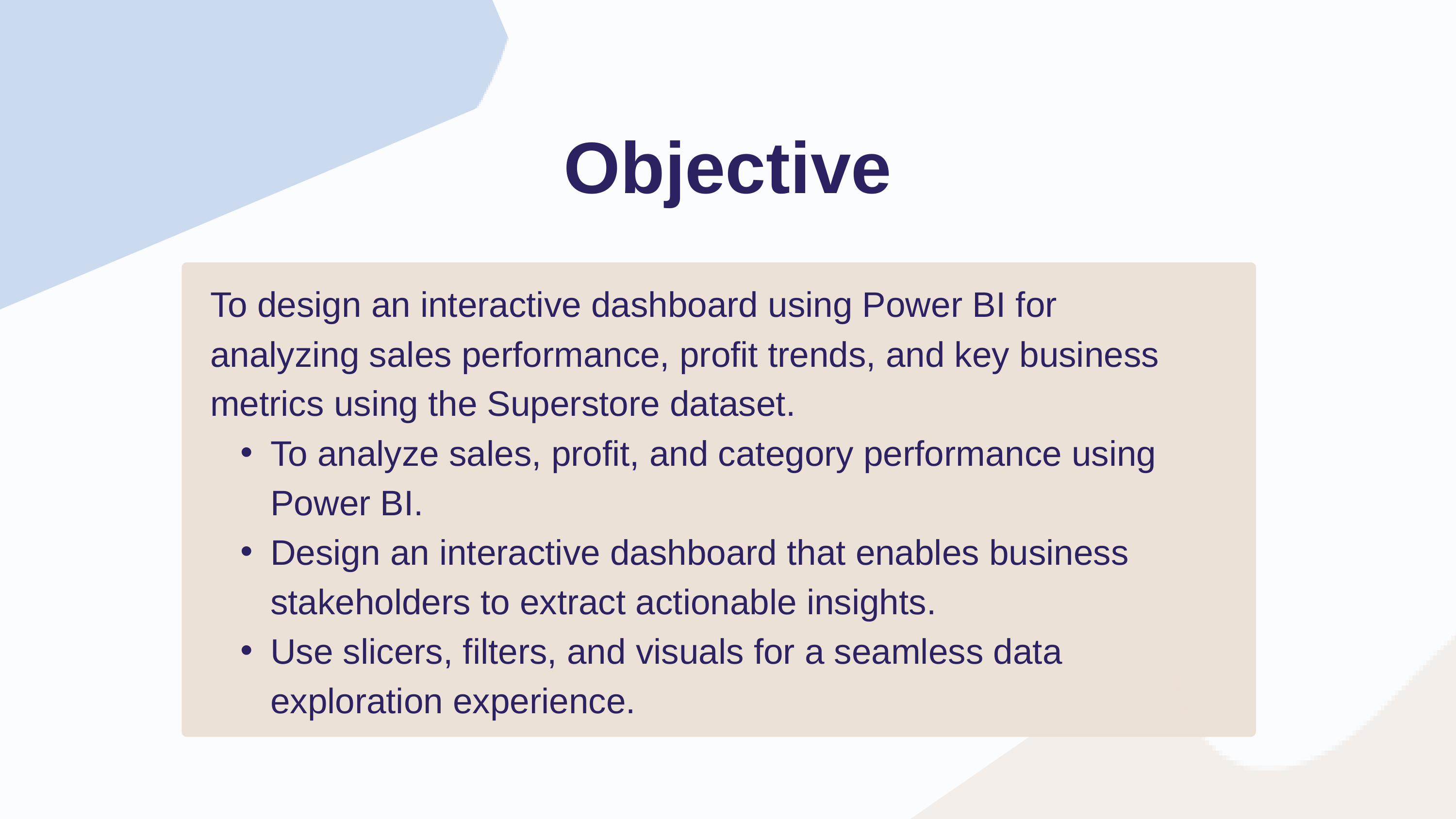

Objective

To design an interactive dashboard using Power BI for analyzing sales performance, profit trends, and key business metrics using the Superstore dataset.
To analyze sales, profit, and category performance using Power BI.
Design an interactive dashboard that enables business stakeholders to extract actionable insights.
Use slicers, filters, and visuals for a seamless data exploration experience.